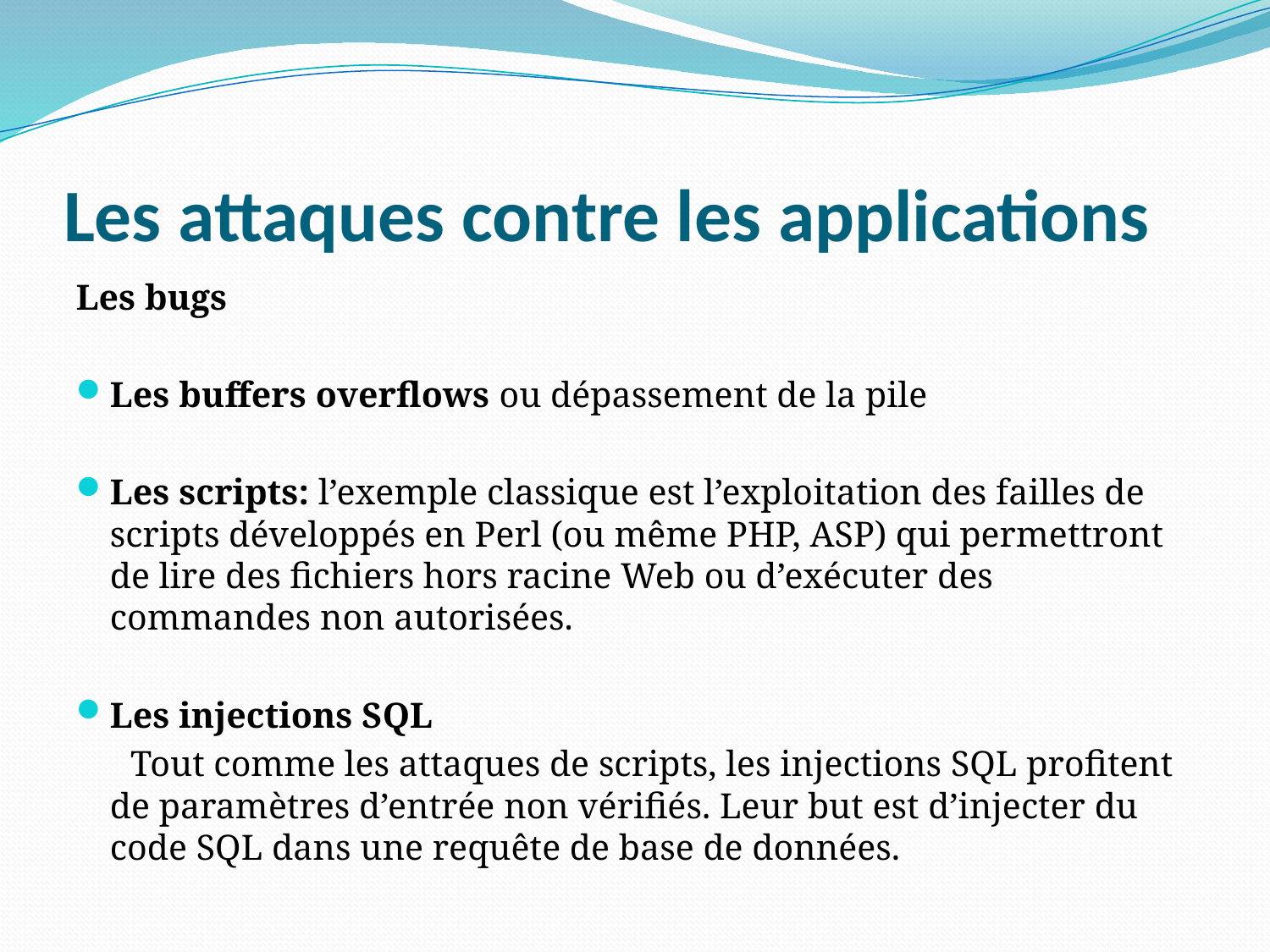

# Les attaques contre les applications
Les bugs

Les buffers overflows ou dépassement de la pile

Les scripts: l’exemple classique est l’exploitation des failles de scripts développés en Perl (ou même PHP, ASP) qui permettront de lire des fichiers hors racine Web ou d’exécuter des commandes non autorisées.

Les injections SQL
      Tout comme les attaques de scripts, les injections SQL profitent de paramètres d’entrée non vérifiés. Leur but est d’injecter du code SQL dans une requête de base de données.